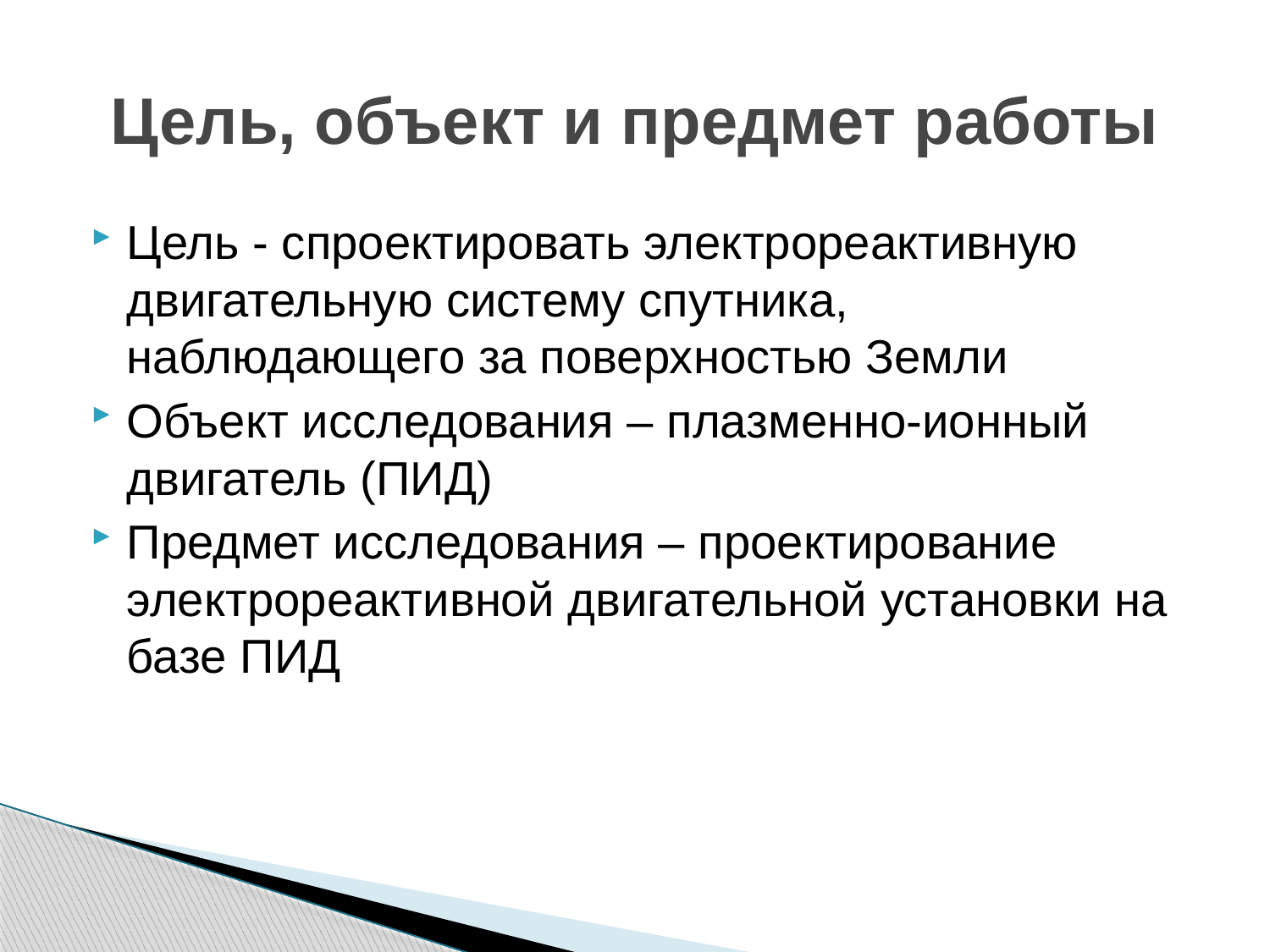

# Цель, объект и предмет работы
Цель - спроектировать электрореактивную двигательную систему спутника, наблюдающего за поверхностью Земли
Объект исследования – плазменно-ионный двигатель (ПИД)
Предмет исследования – проектирование электрореактивной двигательной установки на базе ПИД